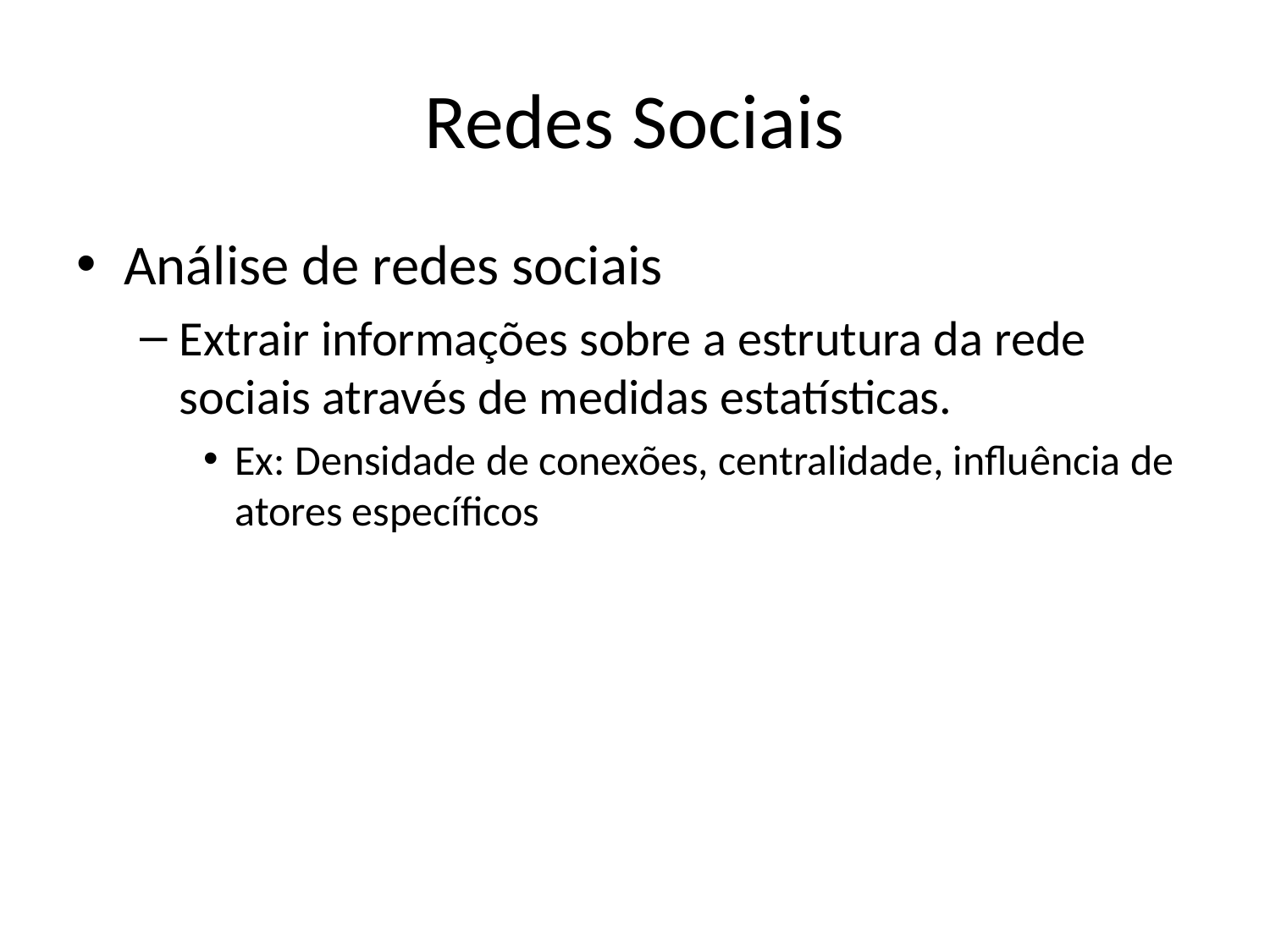

# Redes Sociais
Análise de redes sociais
Extrair informações sobre a estrutura da rede sociais através de medidas estatísticas.
Ex: Densidade de conexões, centralidade, influência de atores específicos